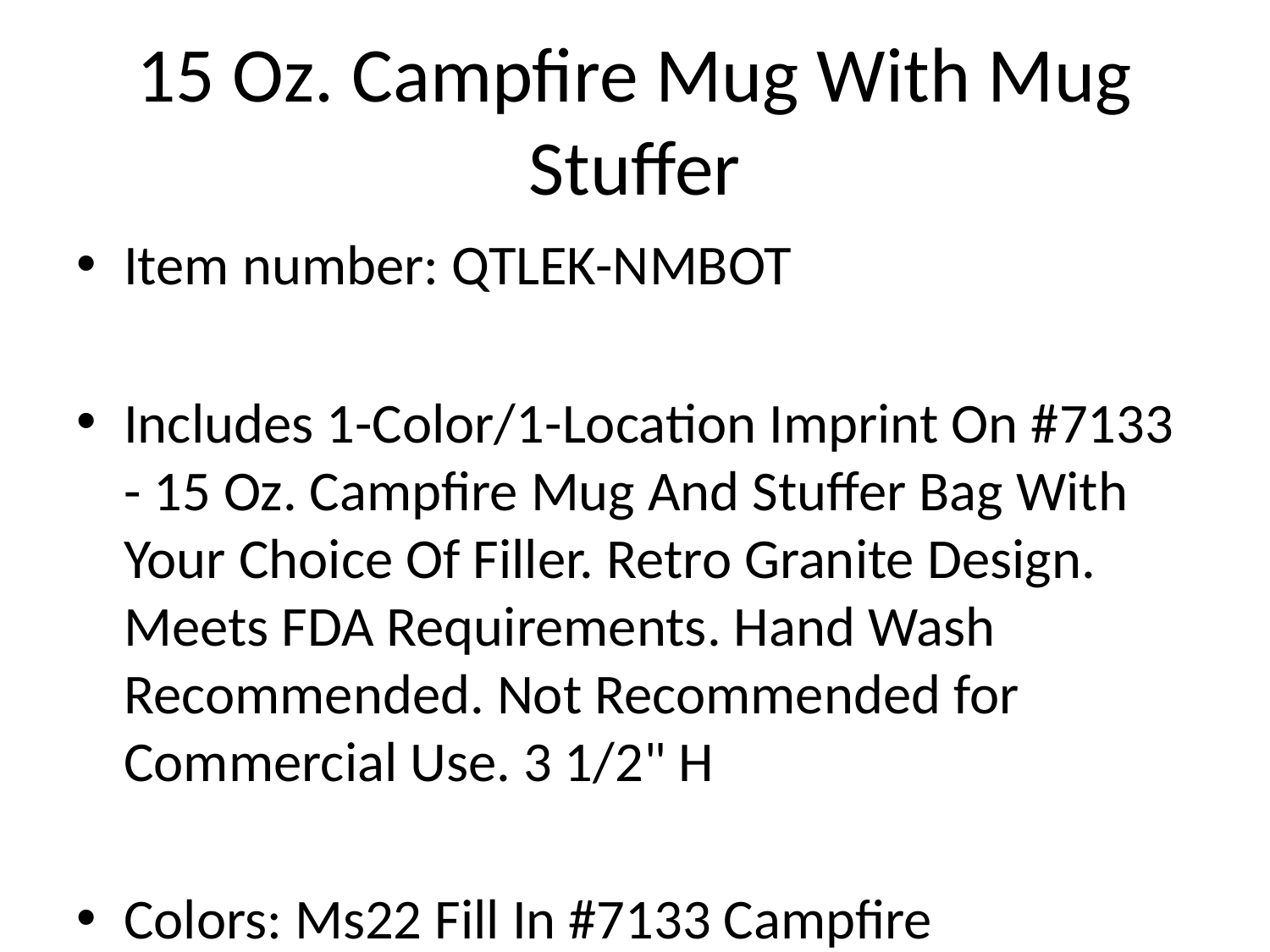

# 15 Oz. Campfire Mug With Mug Stuffer
Item number: QTLEK-NMBOT

Includes 1-Color/1-Location Imprint On #7133 - 15 Oz. Campfire Mug And Stuffer Bag With Your Choice Of Filler. Retro Granite Design. Meets FDA Requirements. Hand Wash Recommended. Not Recommended for Commercial Use. 3 1/2" H

Colors: Ms22 Fill In #7133 Campfire

Price:
| Qty | 144 | 288 | 576 | 1008 |
|-----|-----|-----|-----|------|
| Price | $9.81 | $8.53 | $7.42 | $6.45 |

Price Includes: 1 Color;1 Location

Packaging and Delivery: Bulk. 36 units per carton. 44 lbs. per carton. Normal production time is 3 to 10 working days.